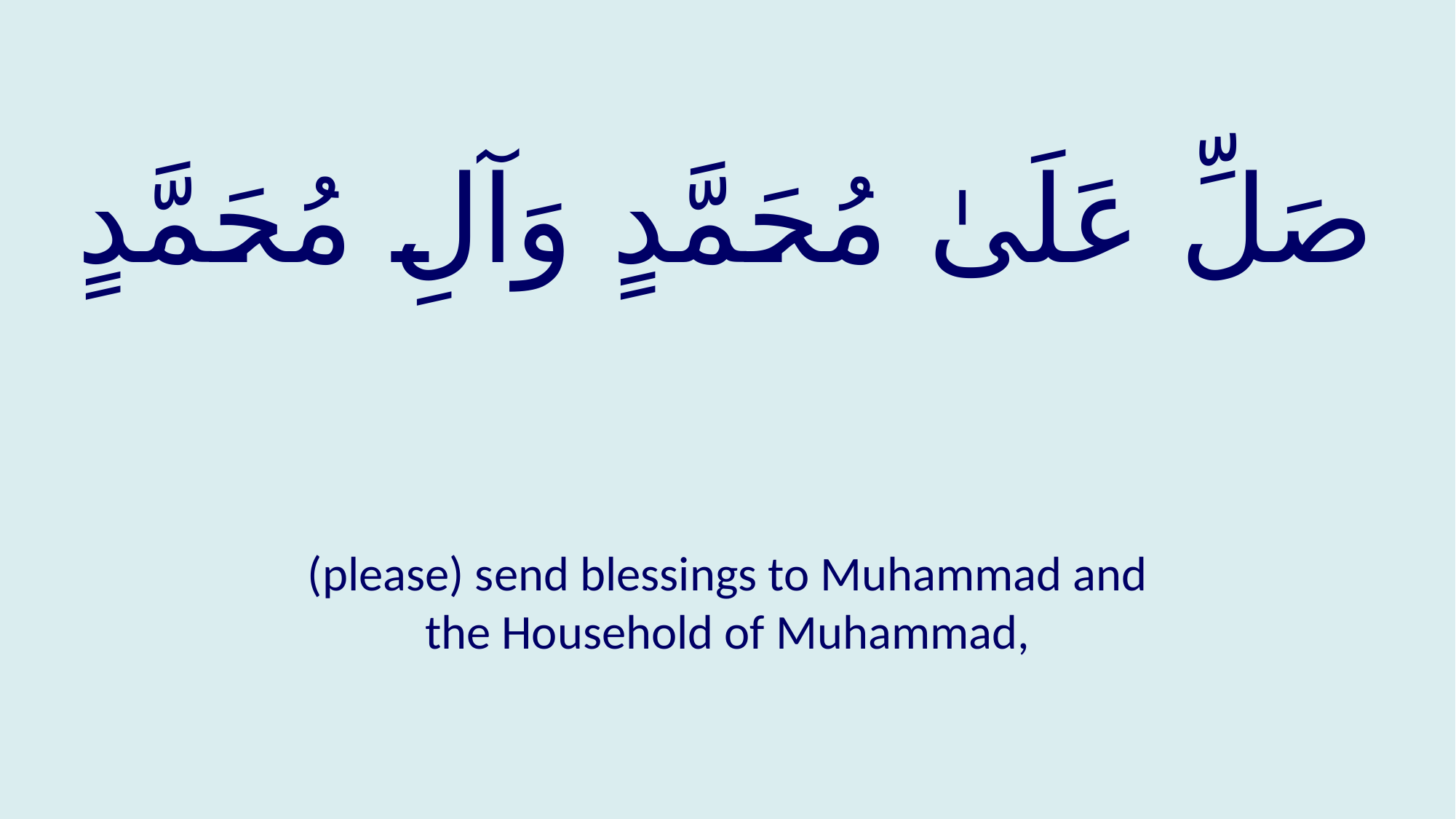

# صَلِّ عَلَىٰ مُحَمَّدٍ وَآلِ مُحَمَّدٍ
(please) send blessings to Muhammad and the Household of Muhammad,